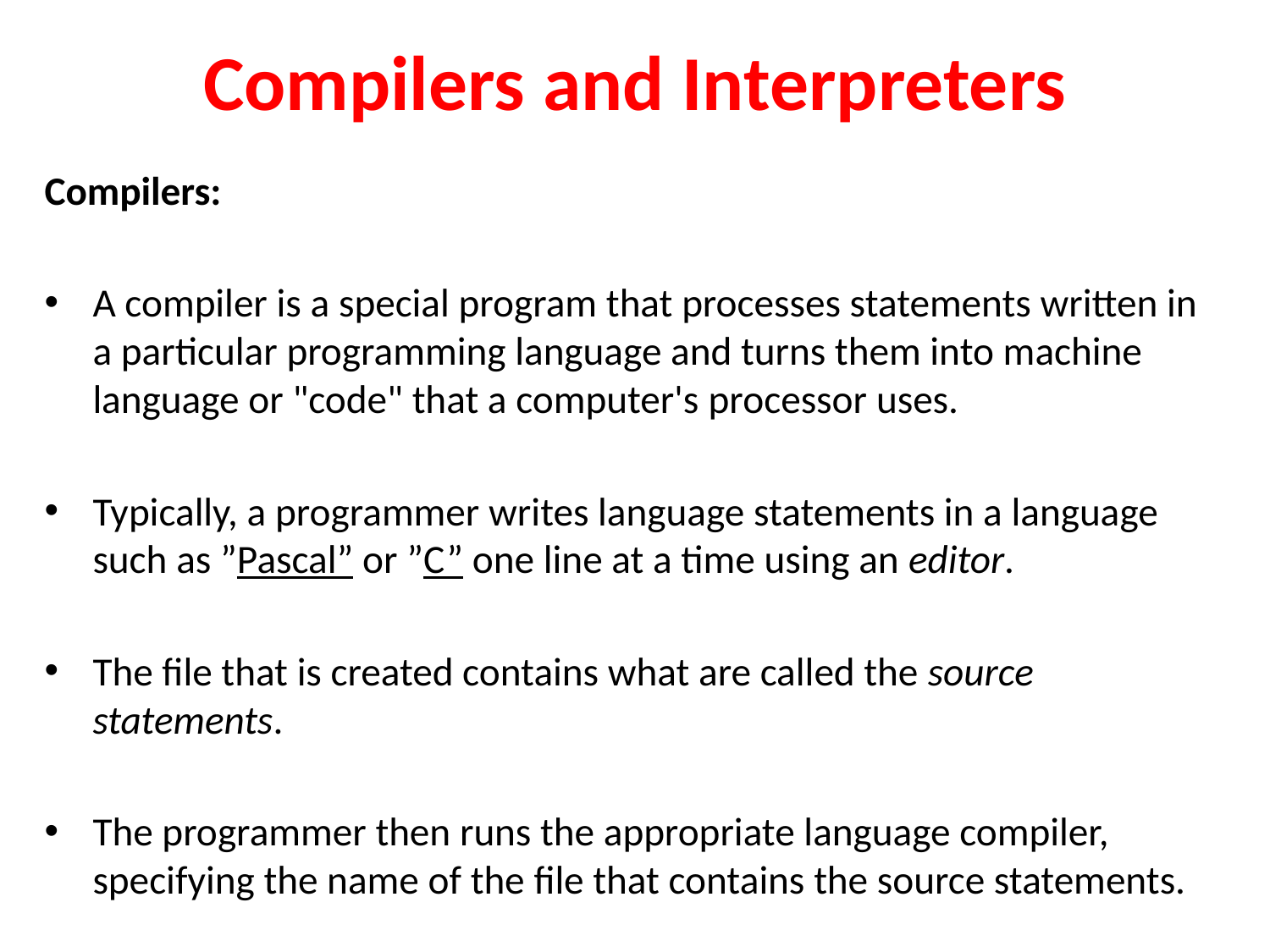

# Compilers and Interpreters
Compilers:

A compiler is a special program that processes statements written in a particular programming language and turns them into machine language or "code" that a computer's processor uses.

Typically, a programmer writes language statements in a language such as ”Pascal” or ”C” one line at a time using an editor.

The file that is created contains what are called the source statements.

The programmer then runs the appropriate language compiler, specifying the name of the file that contains the source statements.